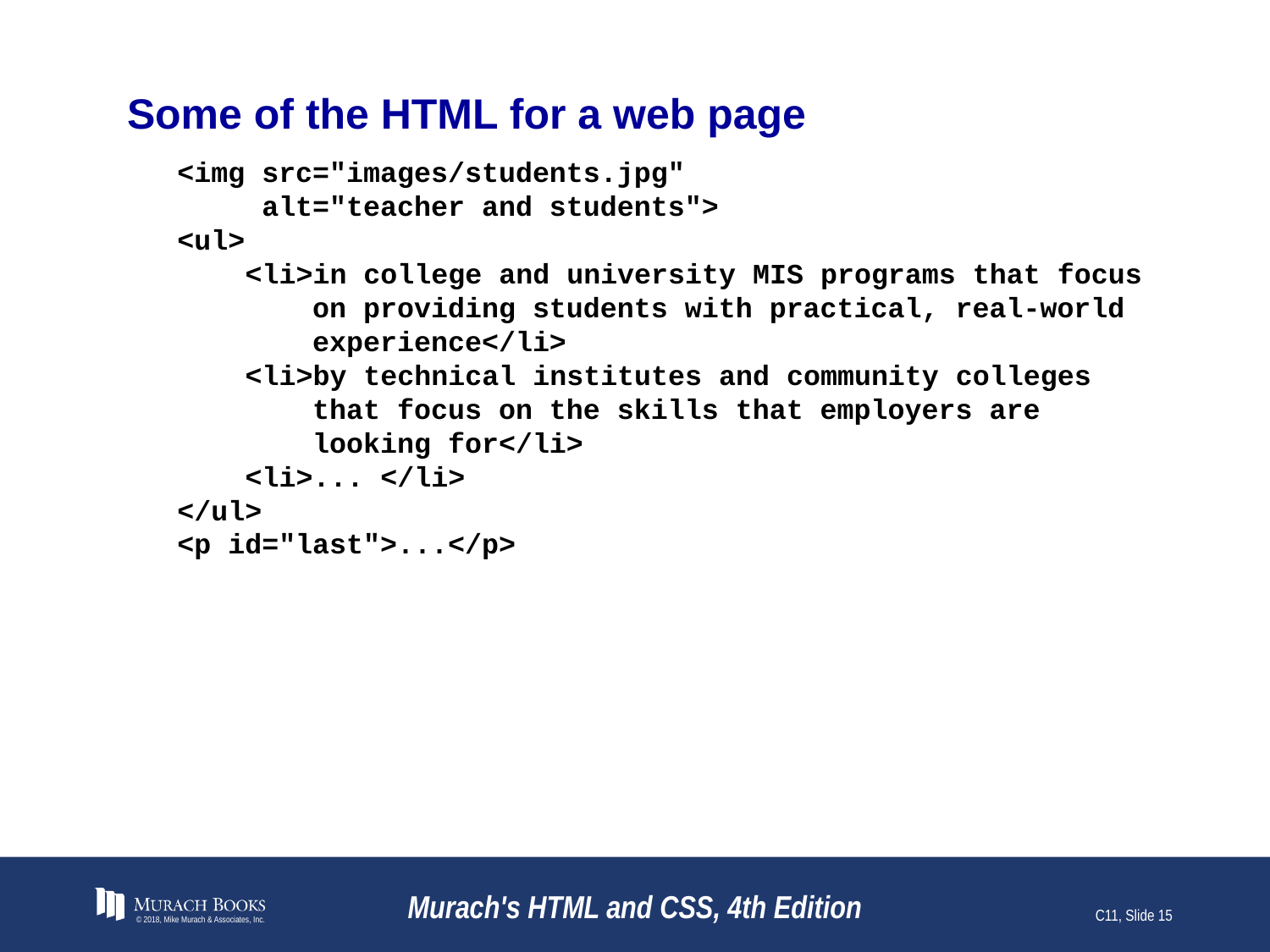

# Some of the HTML for a web page
<img src="images/students.jpg"
     alt="teacher and students">
<ul>
    <li>in college and university MIS programs that focus
        on providing students with practical, real-world
        experience</li>
    <li>by technical institutes and community colleges
        that focus on the skills that employers are
        looking for</li>
    <li>... </li>
</ul>
<p id="last">...</p>

© 2018, Mike Murach & Associates, Inc.
Murach's HTML and CSS, 4th Edition

C11, Slide 15